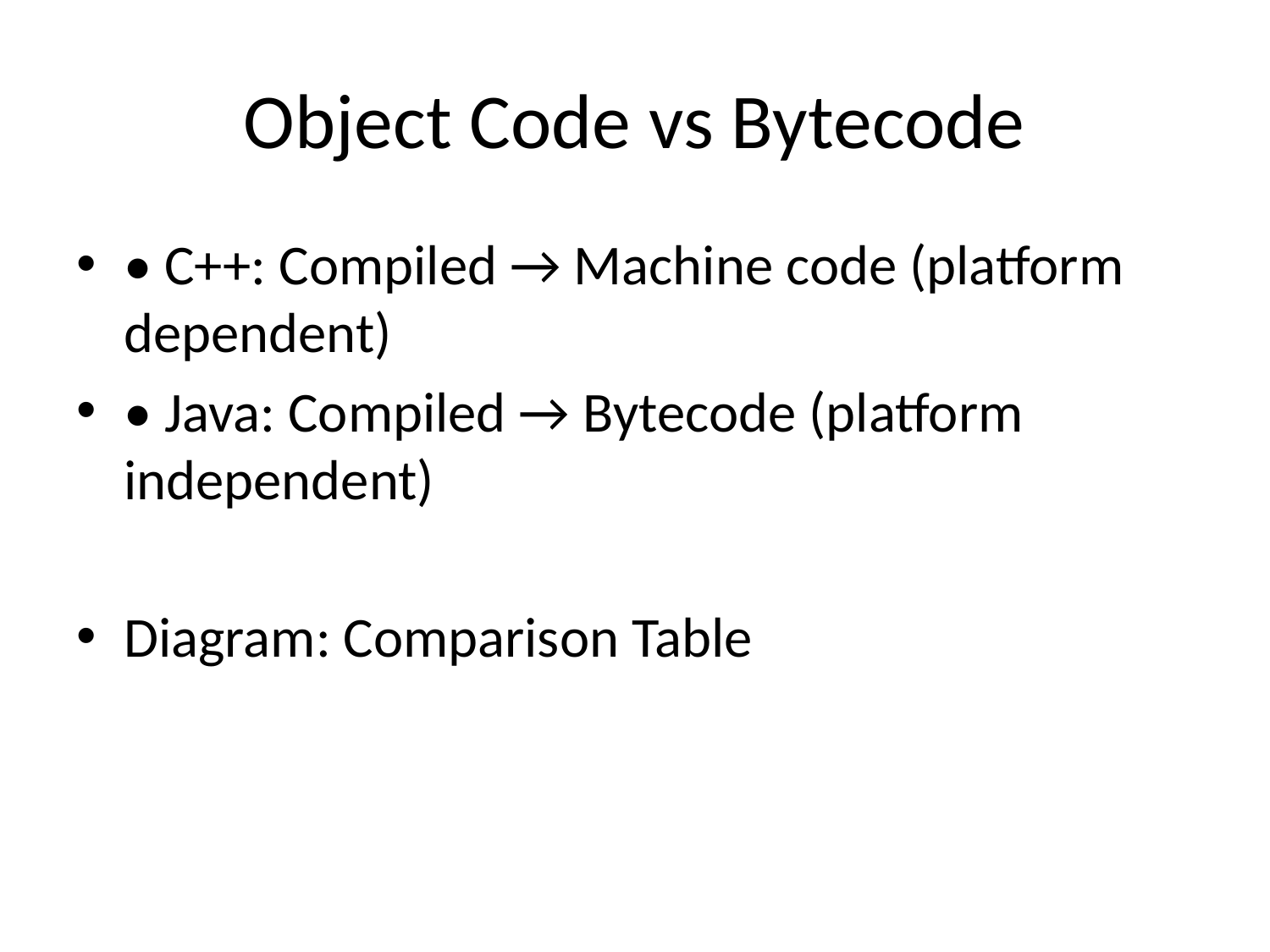

# Object Code vs Bytecode
• C++: Compiled → Machine code (platform dependent)
• Java: Compiled → Bytecode (platform independent)

Diagram: Comparison Table